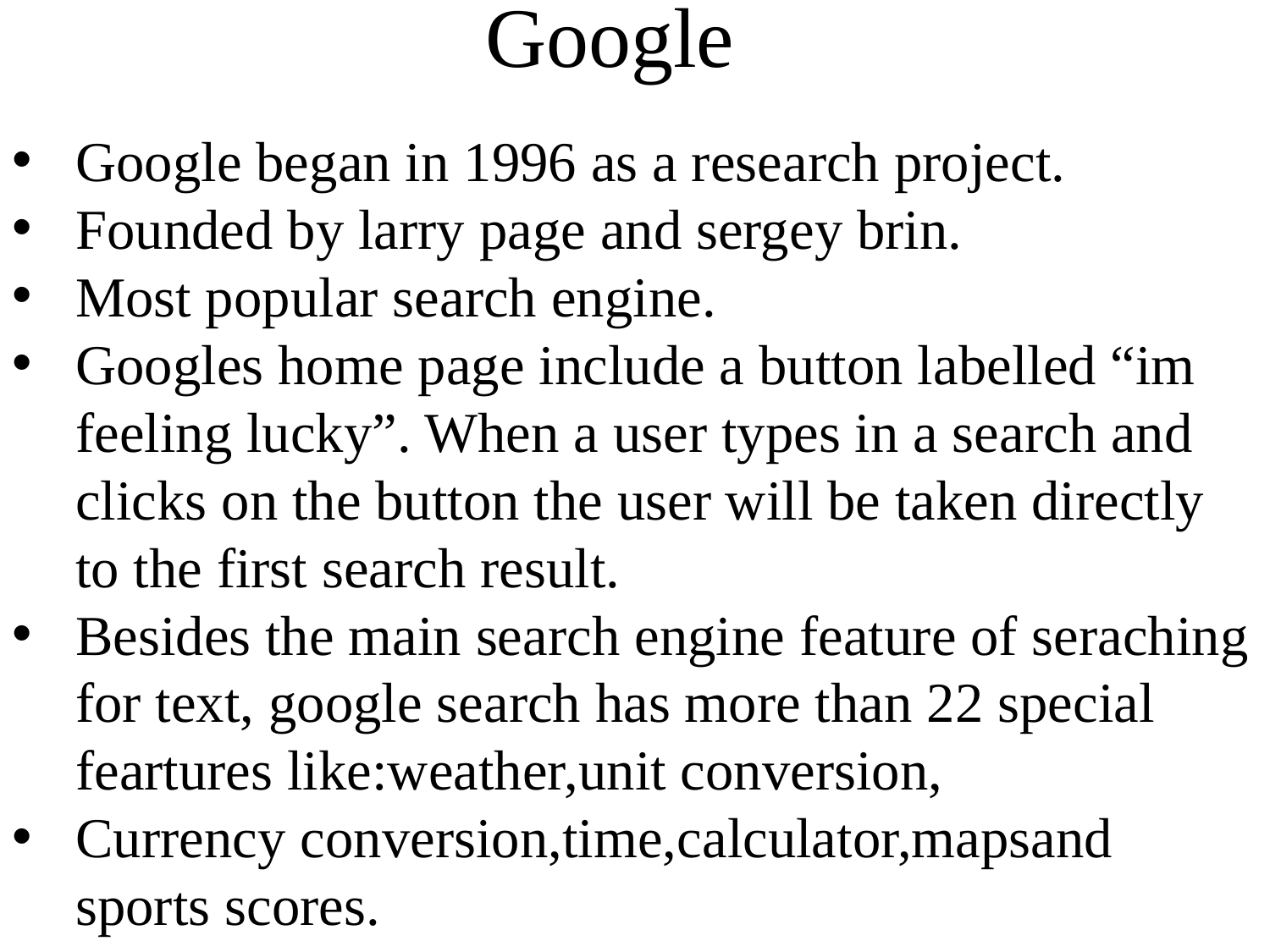

Google
Google began in 1996 as a research project.
Founded by larry page and sergey brin.
Most popular search engine.
Googles home page include a button labelled “im feeling lucky”. When a user types in a search and clicks on the button the user will be taken directly to the first search result.
Besides the main search engine feature of seraching for text, google search has more than 22 special feartures like:weather,unit conversion,
Currency conversion,time,calculator,mapsand sports scores.